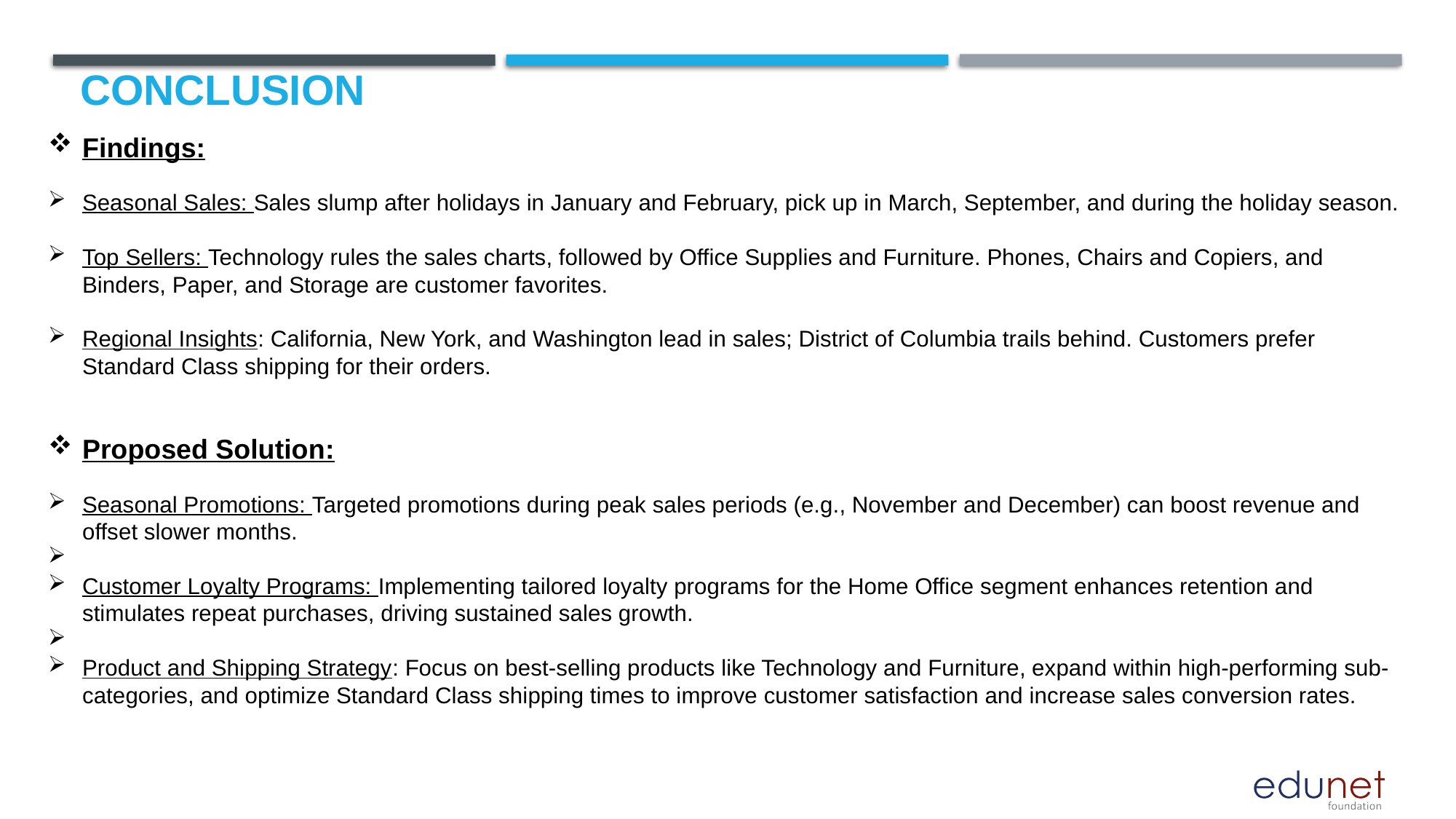

# Conclusion
Findings:

Seasonal Sales: Sales slump after holidays in January and February, pick up in March, September, and during the holiday season.

Top Sellers: Technology rules the sales charts, followed by Office Supplies and Furniture. Phones, Chairs and Copiers, and Binders, Paper, and Storage are customer favorites.

Regional Insights: California, New York, and Washington lead in sales; District of Columbia trails behind. Customers prefer Standard Class shipping for their orders.

Proposed Solution:

Seasonal Promotions: Targeted promotions during peak sales periods (e.g., November and December) can boost revenue and offset slower months.

Customer Loyalty Programs: Implementing tailored loyalty programs for the Home Office segment enhances retention and stimulates repeat purchases, driving sustained sales growth.

Product and Shipping Strategy: Focus on best-selling products like Technology and Furniture, expand within high-performing sub-categories, and optimize Standard Class shipping times to improve customer satisfaction and increase sales conversion rates.